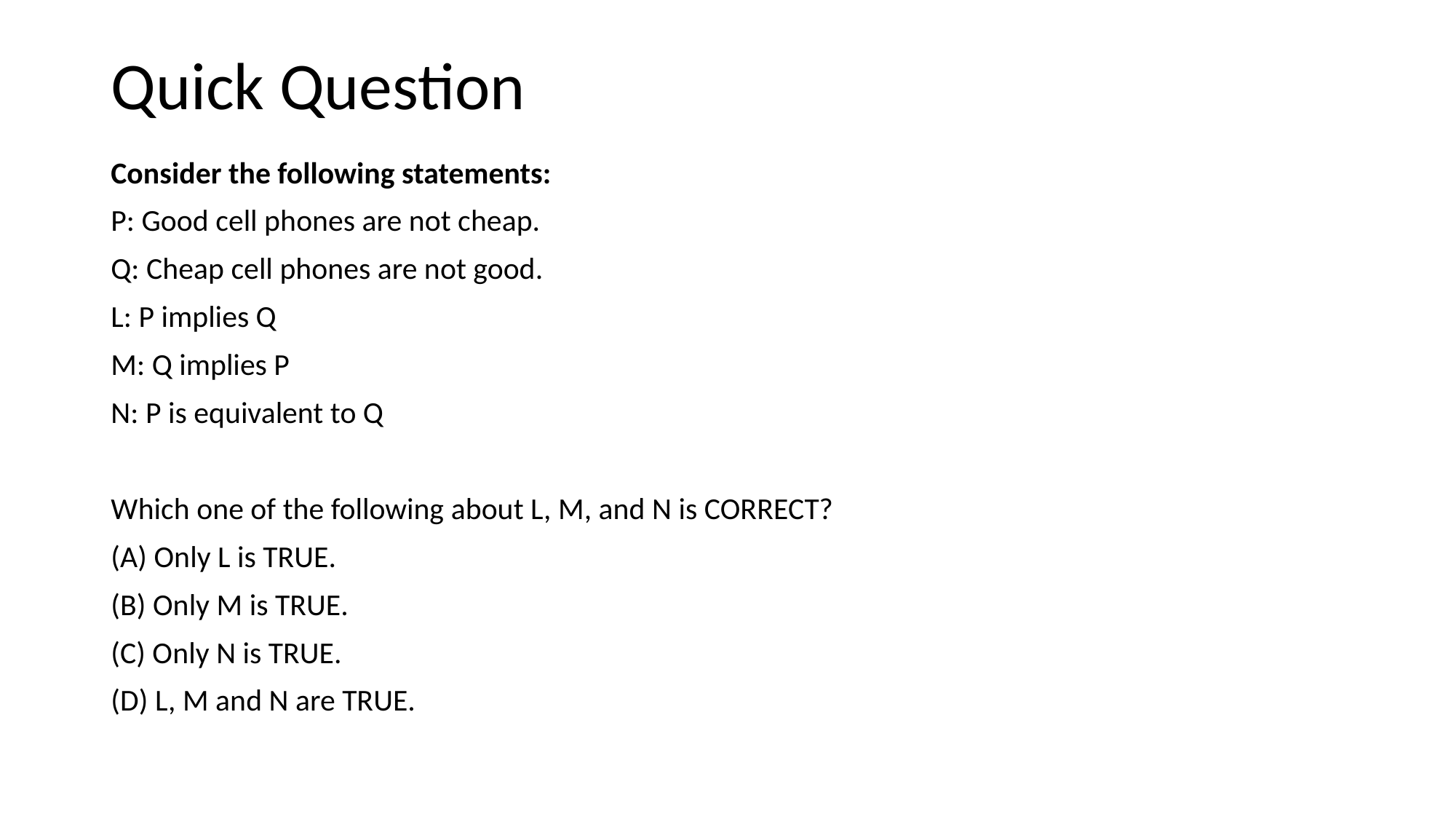

# Quick Question
Consider the following statements:
P: Good cell phones are not cheap.
Q: Cheap cell phones are not good.
L: P implies Q
M: Q implies P
N: P is equivalent to Q

Which one of the following about L, M, and N is CORRECT?
(A) Only L is TRUE.
(B) Only M is TRUE.
(C) Only N is TRUE.
(D) L, M and N are TRUE.